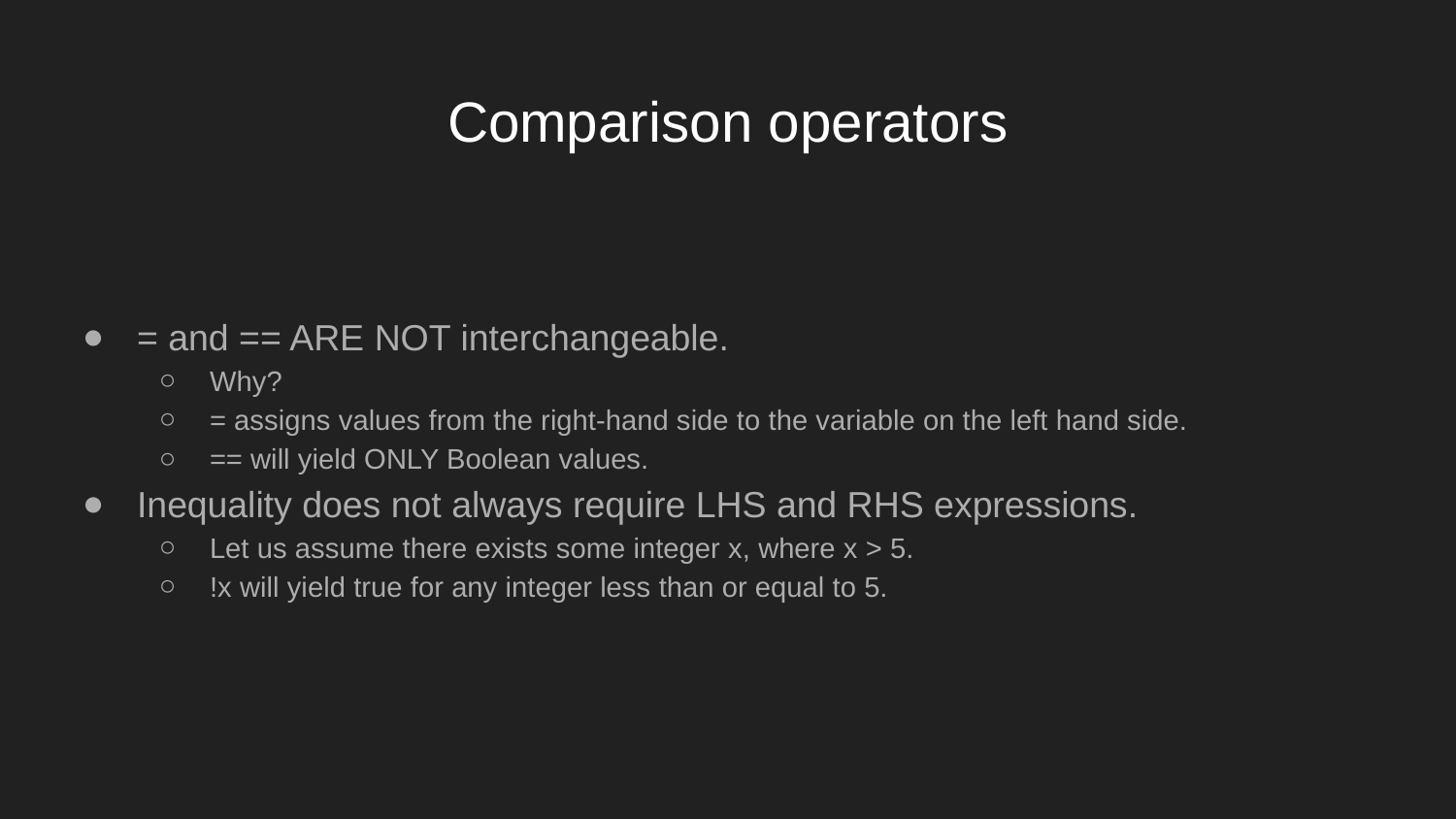

# Comparison operators
= and == ARE NOT interchangeable.
Why?
= assigns values from the right-hand side to the variable on the left hand side.
== will yield ONLY Boolean values.
Inequality does not always require LHS and RHS expressions.
Let us assume there exists some integer x, where x > 5.
!x will yield true for any integer less than or equal to 5.